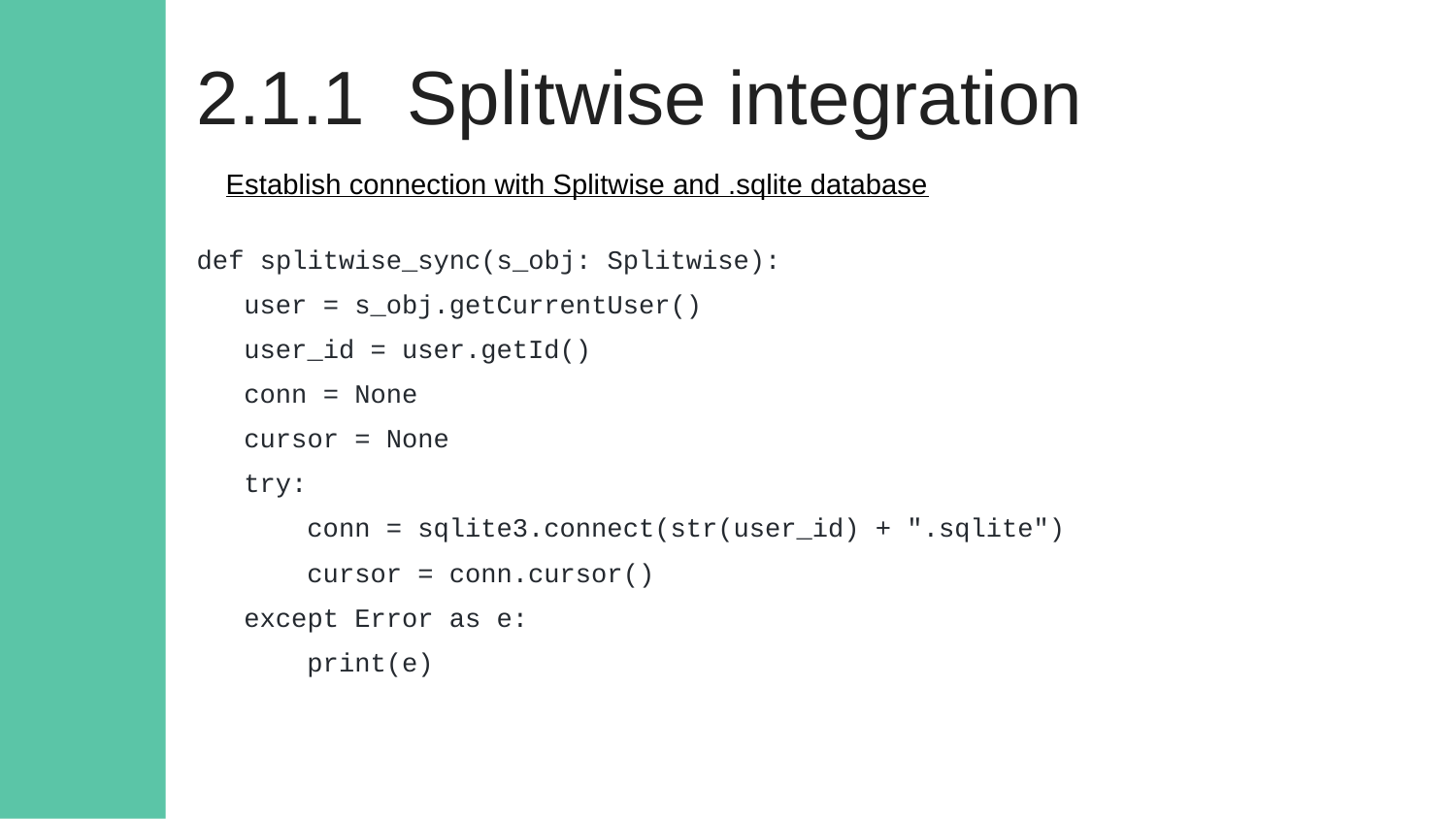

# 2.1.1  Splitwise integration
Establish connection with Splitwise and .sqlite database
def splitwise_sync(s_obj: Splitwise):
   user = s_obj.getCurrentUser()
   user_id = user.getId()
   conn = None
   cursor = None
   try:
       conn = sqlite3.connect(str(user_id) + ".sqlite")
       cursor = conn.cursor()
   except Error as e:
       print(e)